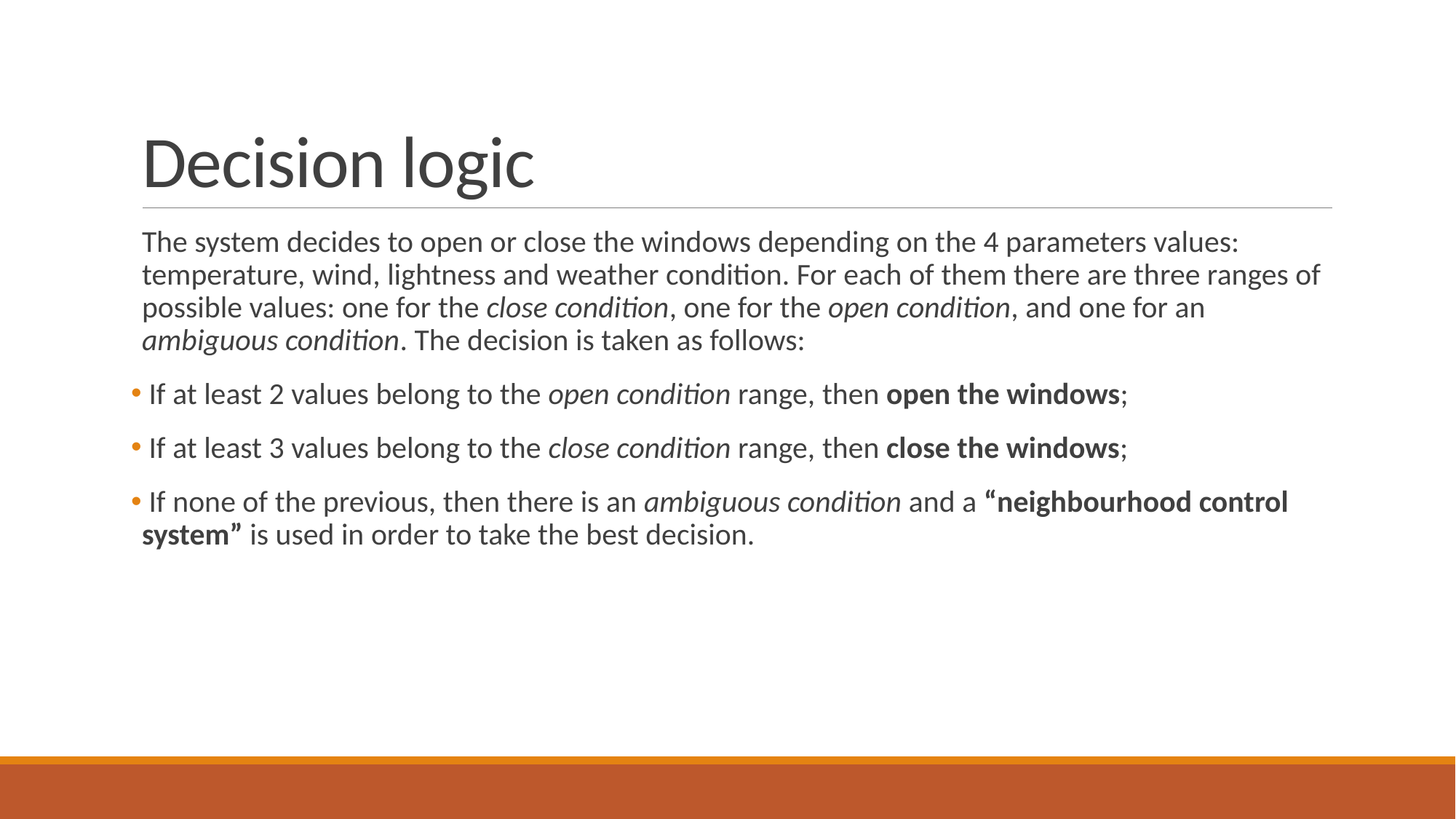

# Decision logic
The system decides to open or close the windows depending on the 4 parameters values: temperature, wind, lightness and weather condition. For each of them there are three ranges of possible values: one for the close condition, one for the open condition, and one for an ambiguous condition. The decision is taken as follows:
 If at least 2 values belong to the open condition range, then open the windows;
 If at least 3 values belong to the close condition range, then close the windows;
 If none of the previous, then there is an ambiguous condition and a “neighbourhood control system” is used in order to take the best decision.